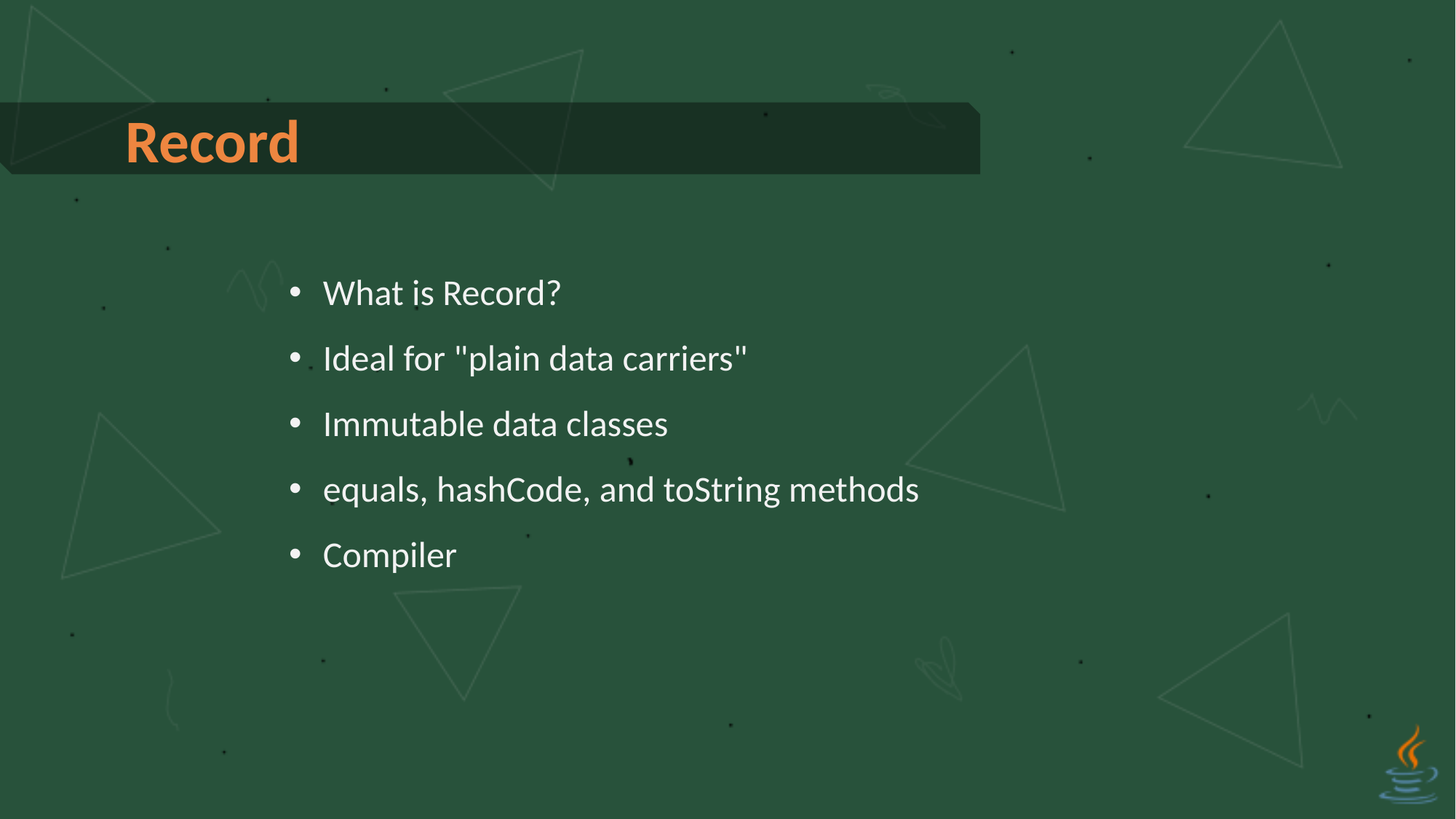

Record
What is Record?
Ideal for "plain data carriers"
Immutable data classes
equals, hashCode, and toString methods
Compiler